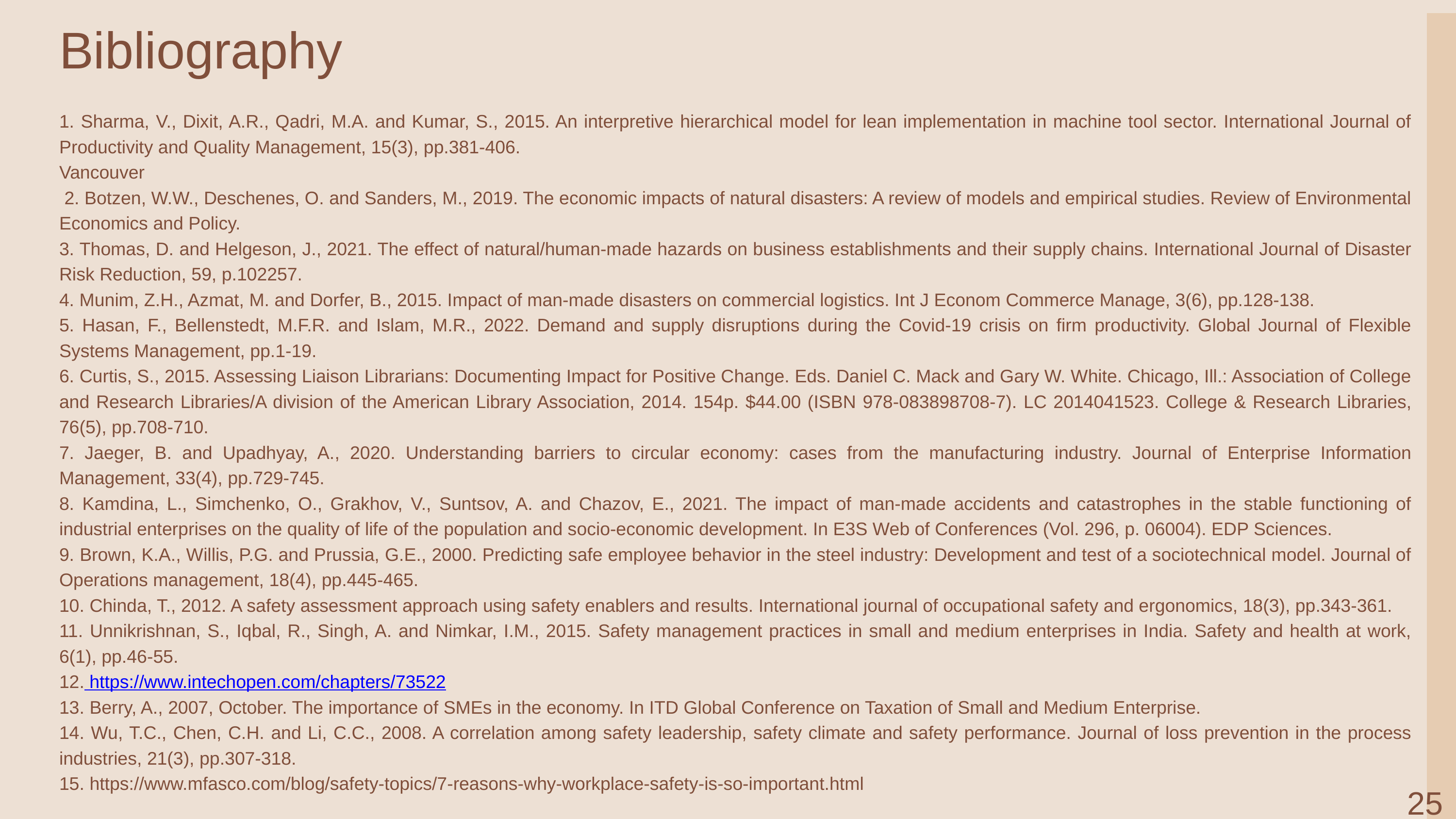

Bibliography
1. Sharma, V., Dixit, A.R., Qadri, M.A. and Kumar, S., 2015. An interpretive hierarchical model for lean implementation in machine tool sector. International Journal of Productivity and Quality Management, 15(3), pp.381-406.
Vancouver
 2. Botzen, W.W., Deschenes, O. and Sanders, M., 2019. The economic impacts of natural disasters: A review of models and empirical studies. Review of Environmental Economics and Policy.
3. Thomas, D. and Helgeson, J., 2021. The effect of natural/human-made hazards on business establishments and their supply chains. International Journal of Disaster Risk Reduction, 59, p.102257.
4. Munim, Z.H., Azmat, M. and Dorfer, B., 2015. Impact of man-made disasters on commercial logistics. Int J Econom Commerce Manage, 3(6), pp.128-138.
5. Hasan, F., Bellenstedt, M.F.R. and Islam, M.R., 2022. Demand and supply disruptions during the Covid-19 crisis on firm productivity. Global Journal of Flexible Systems Management, pp.1-19.
6. Curtis, S., 2015. Assessing Liaison Librarians: Documenting Impact for Positive Change. Eds. Daniel C. Mack and Gary W. White. Chicago, Ill.: Association of College and Research Libraries/A division of the American Library Association, 2014. 154p. $44.00 (ISBN 978-083898708-7). LC 2014041523. College & Research Libraries, 76(5), pp.708-710.
7. Jaeger, B. and Upadhyay, A., 2020. Understanding barriers to circular economy: cases from the manufacturing industry. Journal of Enterprise Information Management, 33(4), pp.729-745.
8. Kamdina, L., Simchenko, O., Grakhov, V., Suntsov, A. and Chazov, E., 2021. The impact of man-made accidents and catastrophes in the stable functioning of industrial enterprises on the quality of life of the population and socio-economic development. In E3S Web of Conferences (Vol. 296, p. 06004). EDP Sciences.
9. Brown, K.A., Willis, P.G. and Prussia, G.E., 2000. Predicting safe employee behavior in the steel industry: Development and test of a sociotechnical model. Journal of Operations management, 18(4), pp.445-465.
10. Chinda, T., 2012. A safety assessment approach using safety enablers and results. International journal of occupational safety and ergonomics, 18(3), pp.343-361.
11. Unnikrishnan, S., Iqbal, R., Singh, A. and Nimkar, I.M., 2015. Safety management practices in small and medium enterprises in India. Safety and health at work, 6(1), pp.46-55.
12. https://www.intechopen.com/chapters/73522
13. Berry, A., 2007, October. The importance of SMEs in the economy. In ITD Global Conference on Taxation of Small and Medium Enterprise.
14. Wu, T.C., Chen, C.H. and Li, C.C., 2008. A correlation among safety leadership, safety climate and safety performance. Journal of loss prevention in the process industries, 21(3), pp.307-318.
15. https://www.mfasco.com/blog/safety-topics/7-reasons-why-workplace-safety-is-so-important.html
25